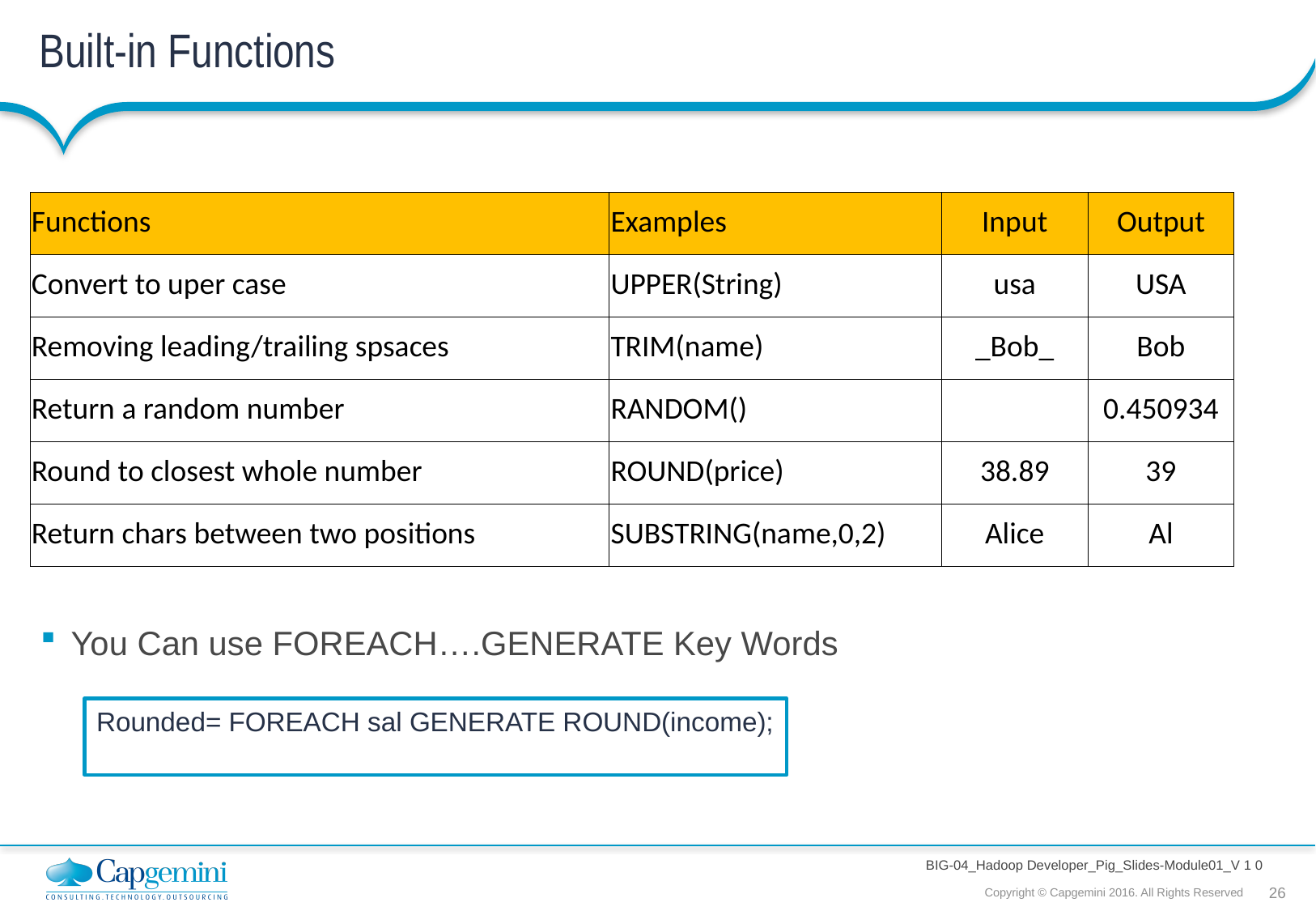

# Built-in Functions
| Functions | Examples | Input | Output |
| --- | --- | --- | --- |
| Convert to uper case | UPPER(String) | usa | USA |
| Removing leading/trailing spsaces | TRIM(name) | \_Bob\_ | Bob |
| Return a random number | RANDOM() |  | 0.450934 |
| Round to closest whole number | ROUND(price) | 38.89 | 39 |
| Return chars between two positions | SUBSTRING(name,0,2) | Alice | Al |
You Can use FOREACH….GENERATE Key Words
Rounded= FOREACH sal GENERATE ROUND(income);